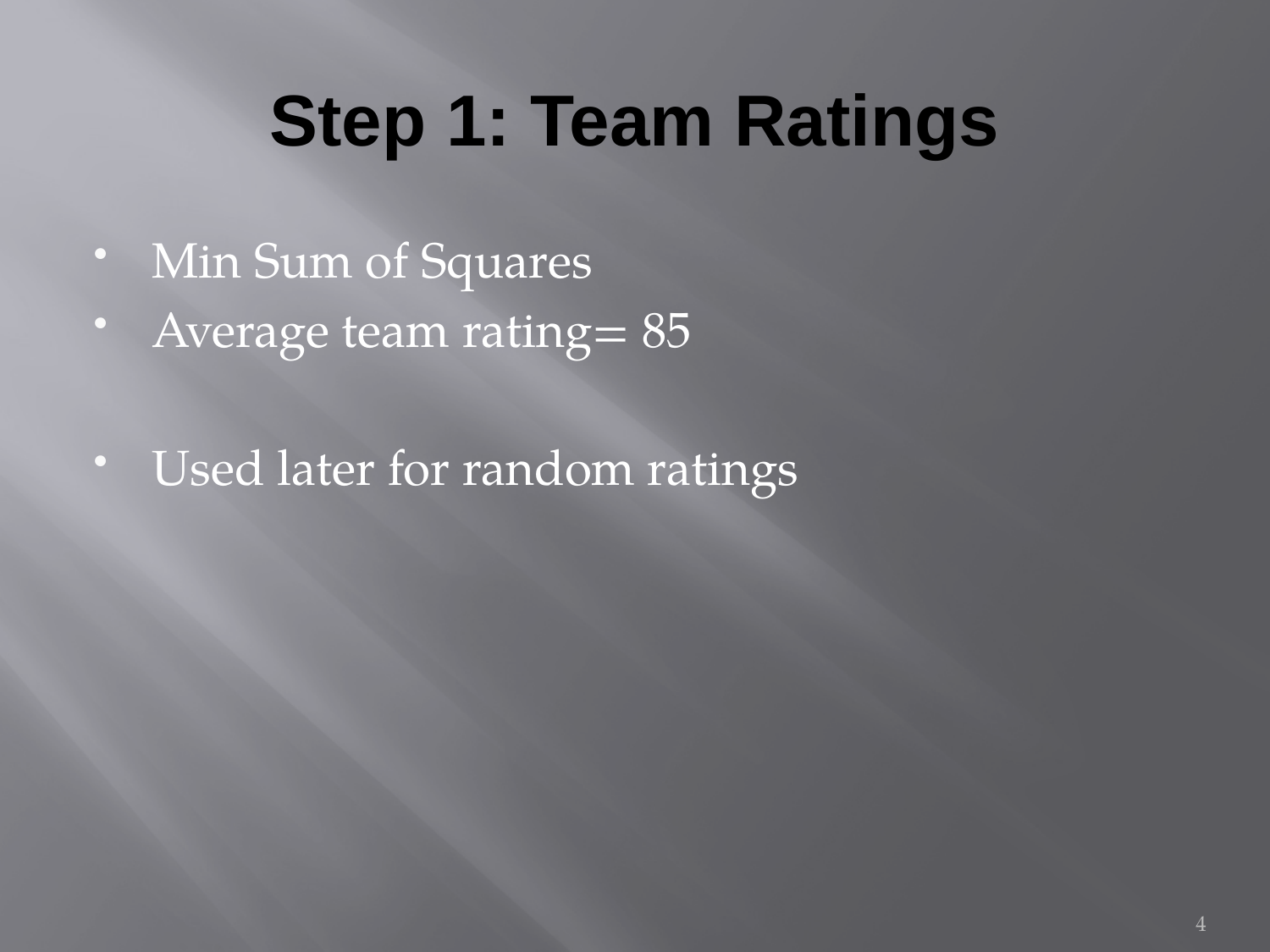

# Step 1: Team Ratings
Min Sum of Squares
Average team rating= 85

Used later for random ratings
4